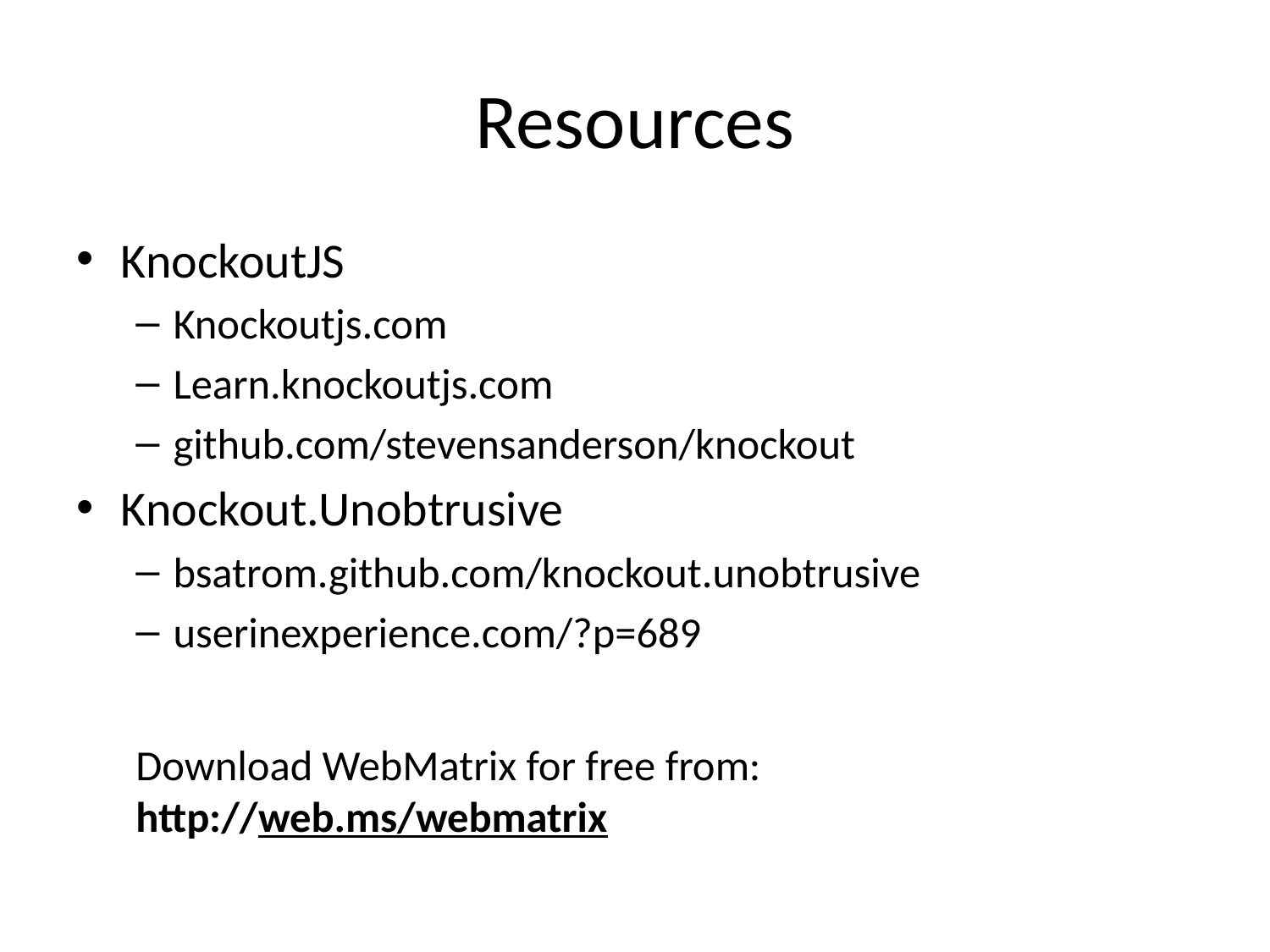

# Resources
KnockoutJS
Knockoutjs.com
Learn.knockoutjs.com
github.com/stevensanderson/knockout
Knockout.Unobtrusive
bsatrom.github.com/knockout.unobtrusive
userinexperience.com/?p=689

Download WebMatrix for free from: http://web.ms/webmatrix